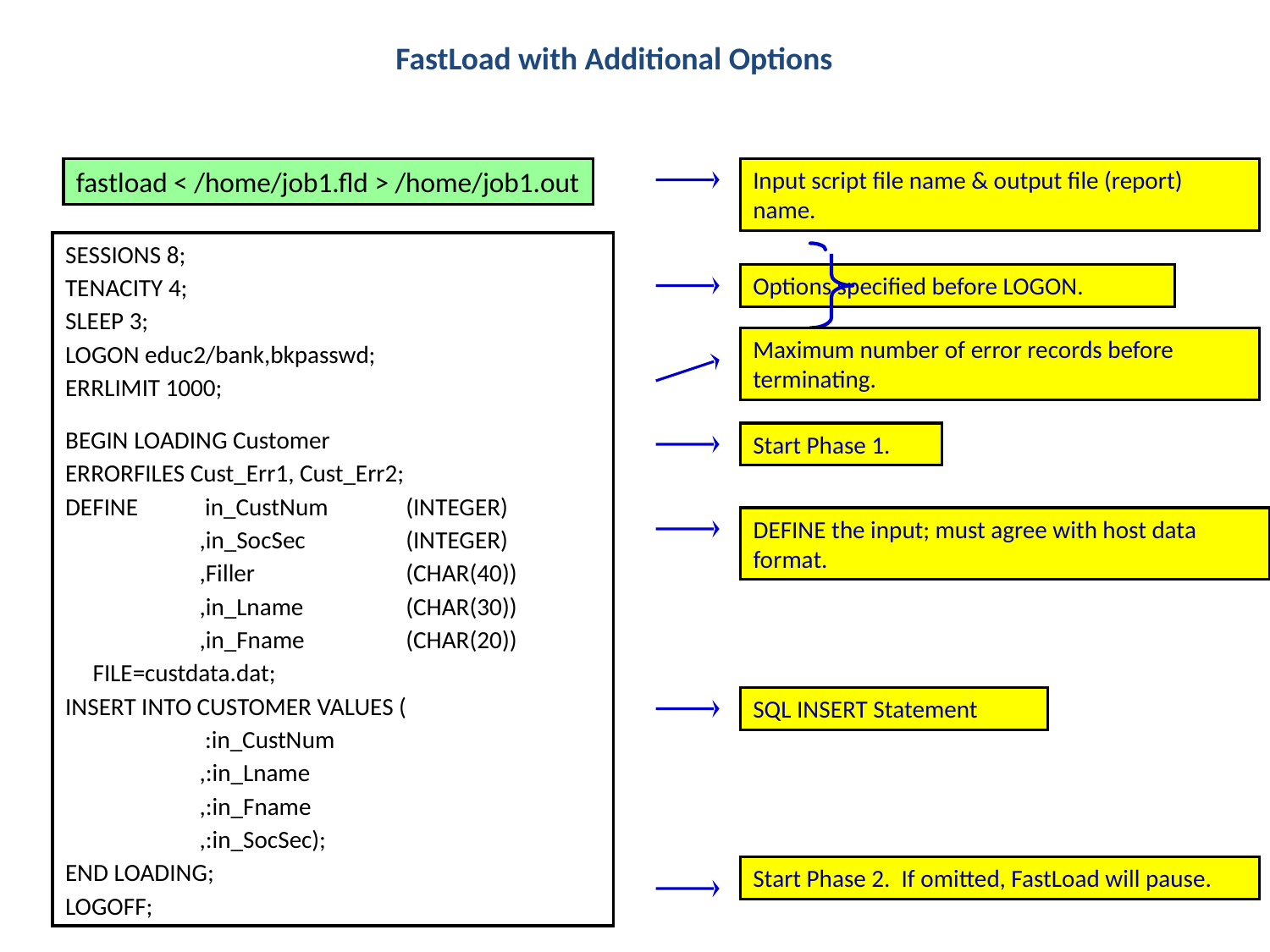

FastLoad with Additional Options
fastload < /home/job1.fld > /home/job1.out
Input script file name & output file (report) name.

SESSIONS 8;
TENACITY 4;
SLEEP 3;
LOGON educ2/bank,bkpasswd;
ERRLIMIT 1000;

BEGIN LOADING Customer
ERRORFILES Cust_Err1, Cust_Err2;
DEFINE	 in_CustNum	(INTEGER)
	,in_SocSec	(INTEGER)
	,Filler	(CHAR(40))
	,in_Lname	(CHAR(30))
	,in_Fname	(CHAR(20))
     FILE=custdata.dat;
INSERT INTO CUSTOMER VALUES (
	 :in_CustNum
	,:in_Lname
	,:in_Fname
	,:in_SocSec);
END LOADING;
LOGOFF;

Options specified before LOGON.

Maximum number of error records before terminating.

Start Phase 1.

DEFINE the input; must agree with host data format.

SQL INSERT Statement

Start Phase 2.  If omitted, FastLoad will pause.